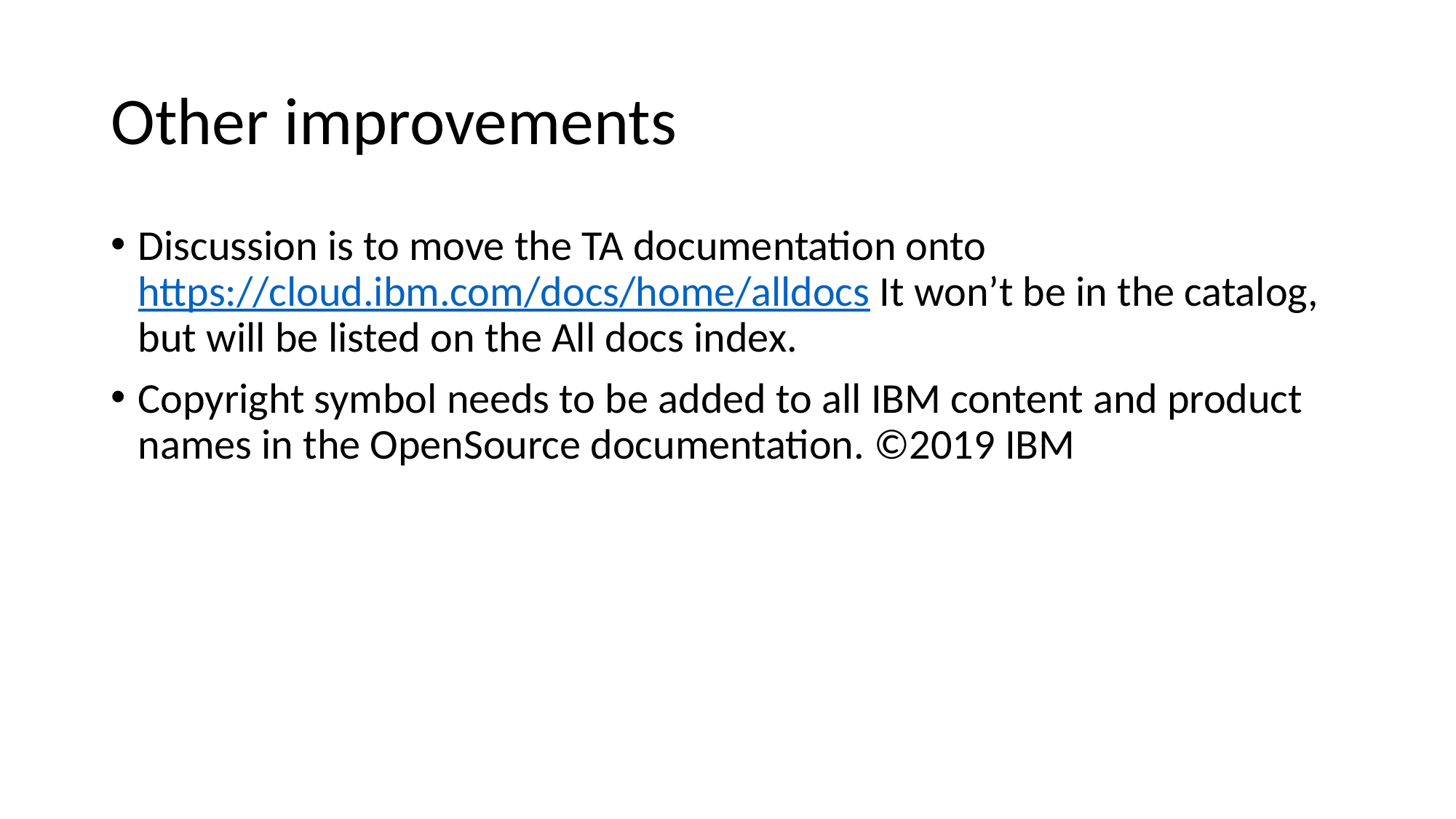

# Other improvements
Discussion is to move the TA documentation onto https://cloud.ibm.com/docs/home/alldocs It won’t be in the catalog, but will be listed on the All docs index.
Copyright symbol needs to be added to all IBM content and product names in the OpenSource documentation. ©2019 IBM